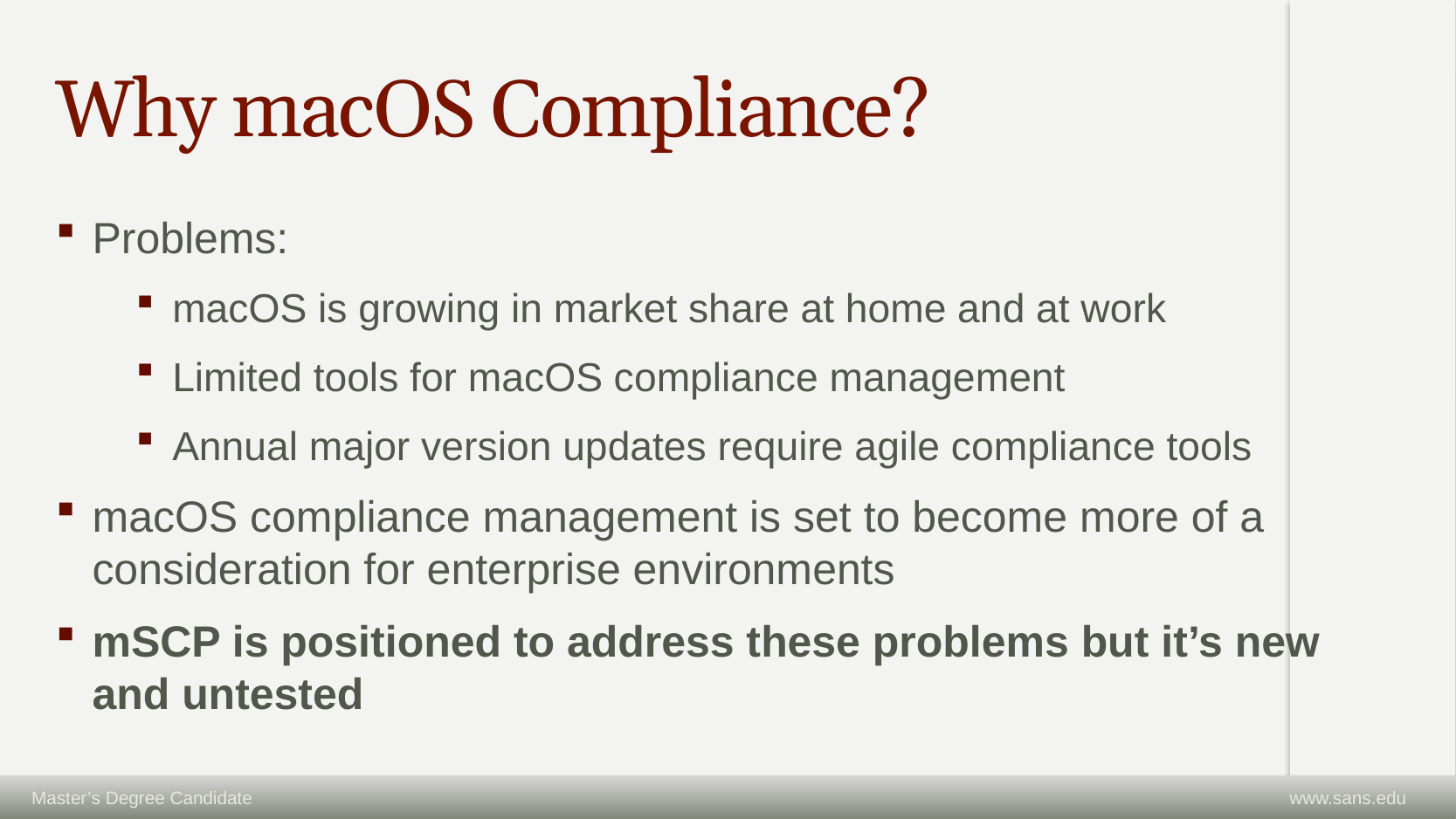

# Why macOS Compliance?
Problems:
macOS is growing in market share at home and at work
Limited tools for macOS compliance management
Annual major version updates require agile compliance tools
macOS compliance management is set to become more of a consideration for enterprise environments
mSCP is positioned to address these problems but it’s new and untested